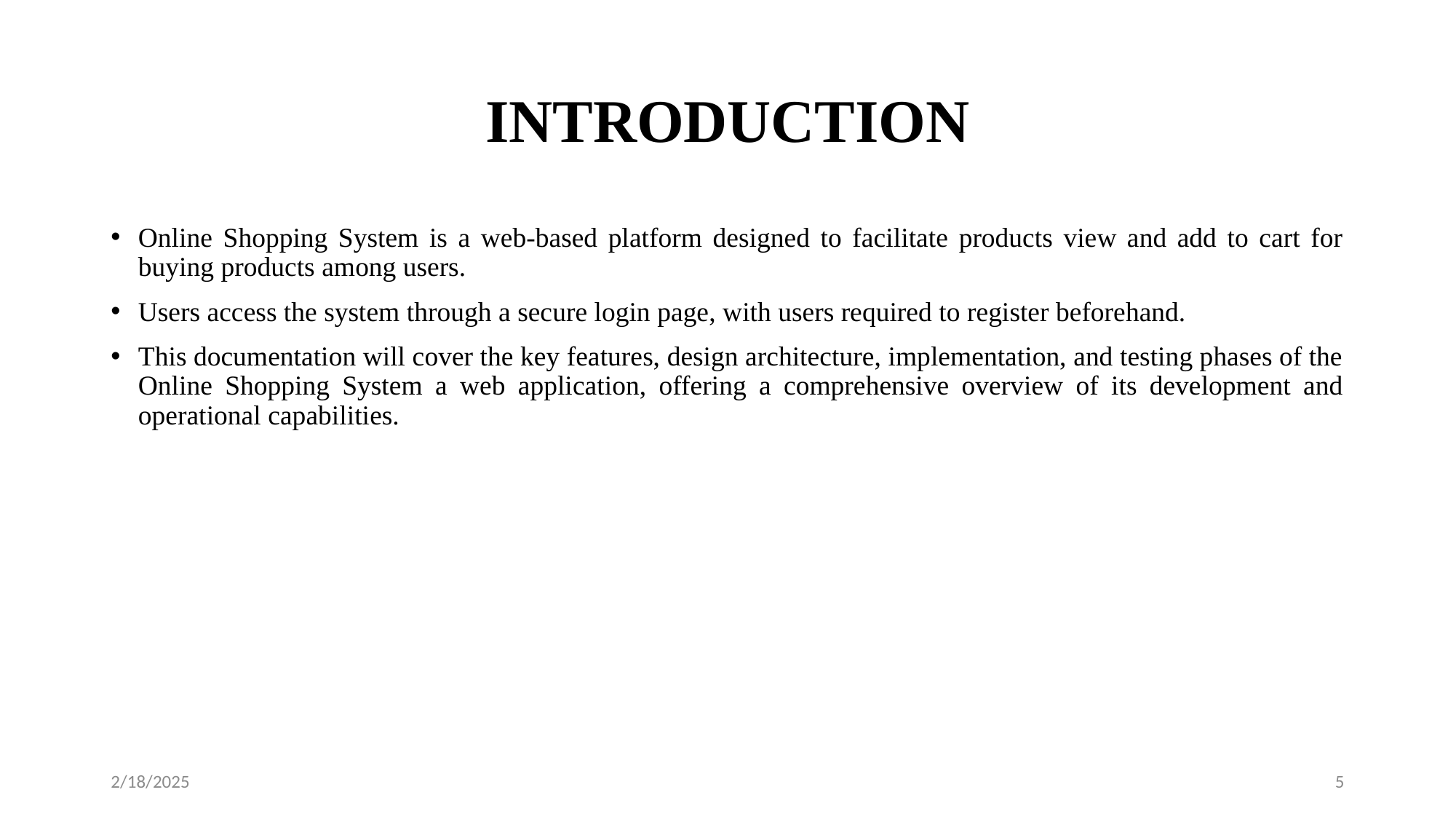

# INTRODUCTION
Online Shopping System is a web-based platform designed to facilitate products view and add to cart for buying products among users.
Users access the system through a secure login page, with users required to register beforehand.
This documentation will cover the key features, design architecture, implementation, and testing phases of the Online Shopping System a web application, offering a comprehensive overview of its development and operational capabilities.

2/18/2025
5